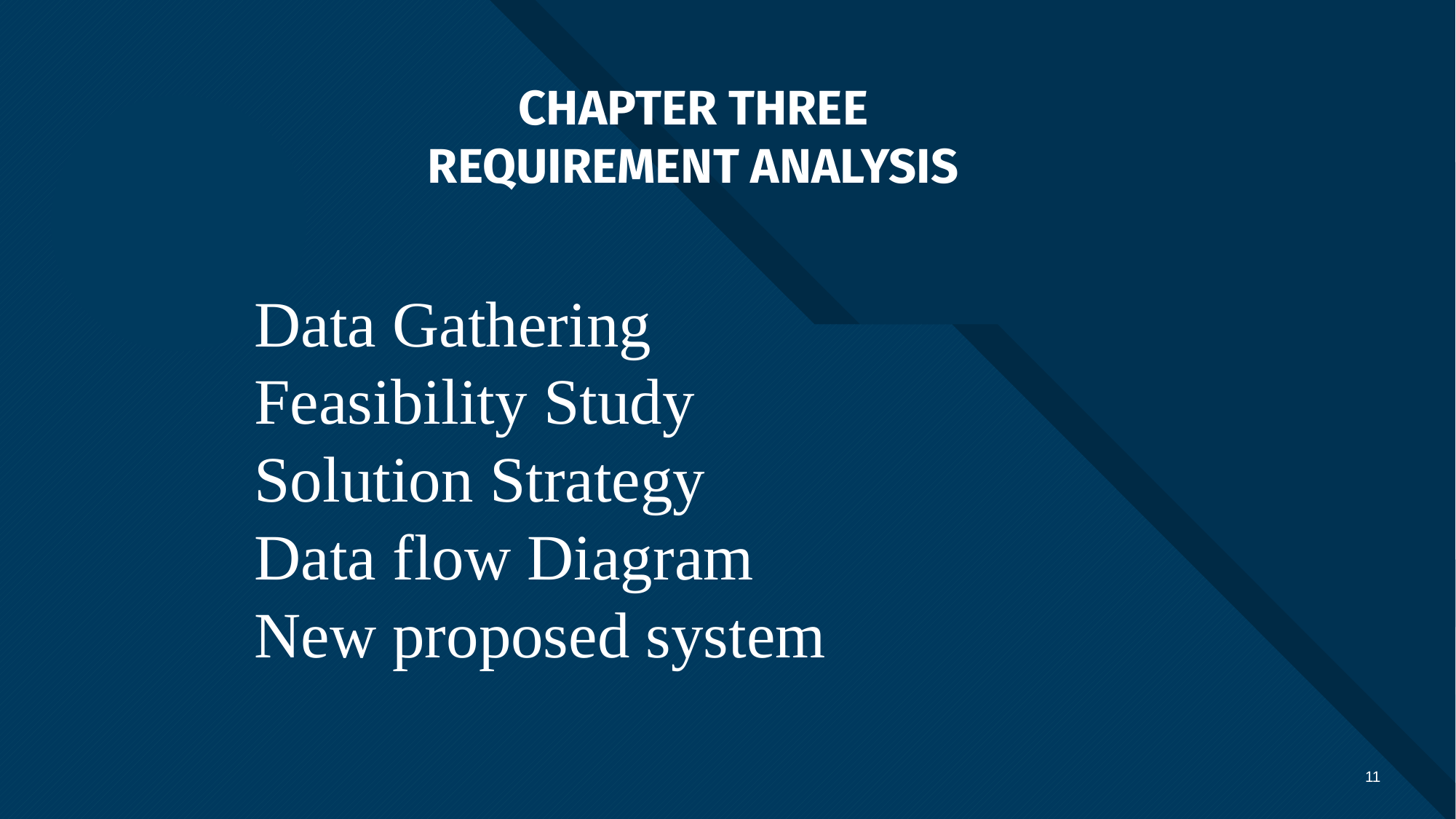

CHAPTER THREE
REQUIREMENT ANALYSIS

# Data Gathering Feasibility Study Solution Strategy Data flow Diagram New proposed system
11